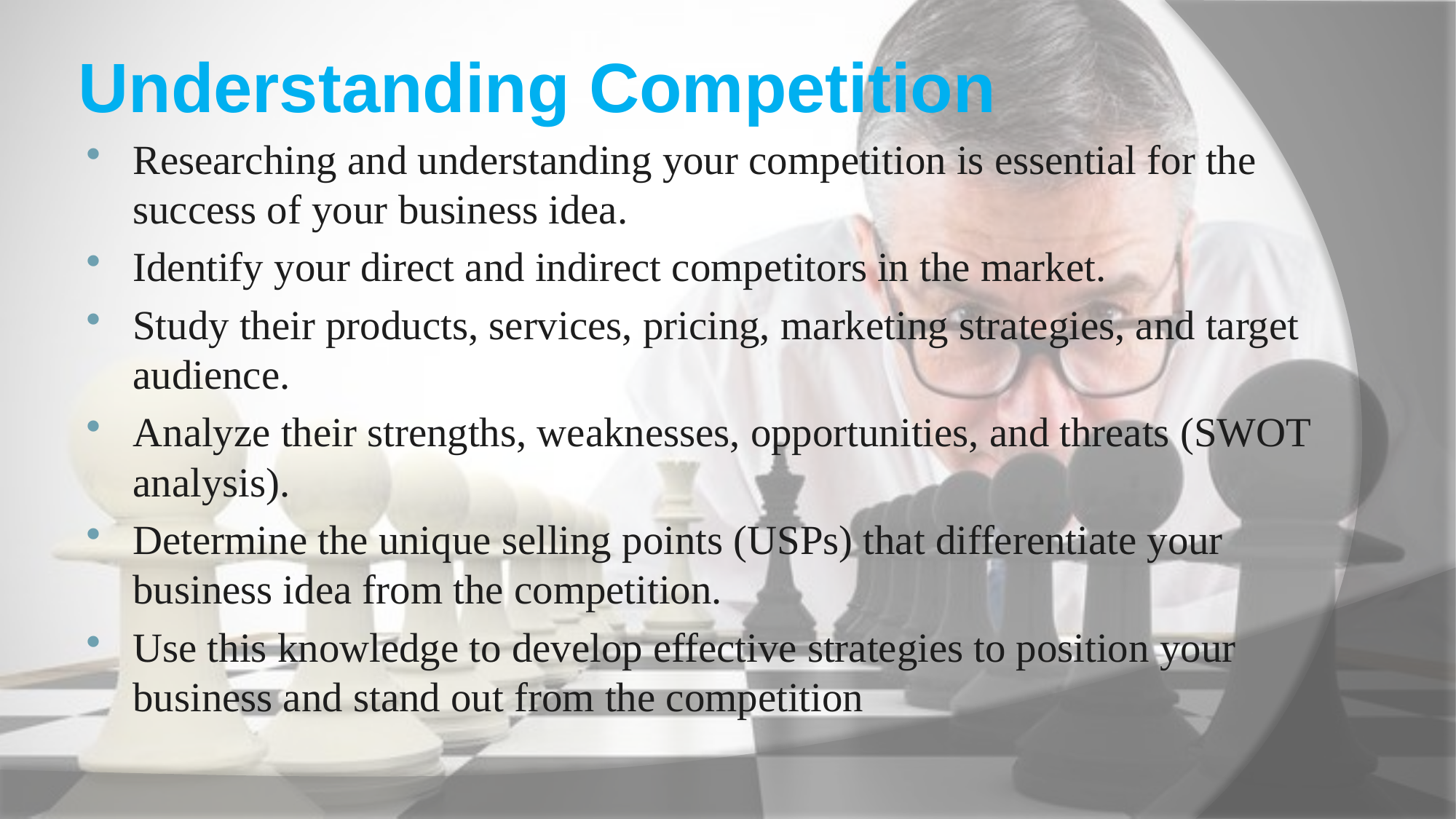

# Understanding Competition
Researching and understanding your competition is essential for the success of your business idea.
Identify your direct and indirect competitors in the market.
Study their products, services, pricing, marketing strategies, and target audience.
Analyze their strengths, weaknesses, opportunities, and threats (SWOT analysis).
Determine the unique selling points (USPs) that differentiate your business idea from the competition.
Use this knowledge to develop effective strategies to position your business and stand out from the competition